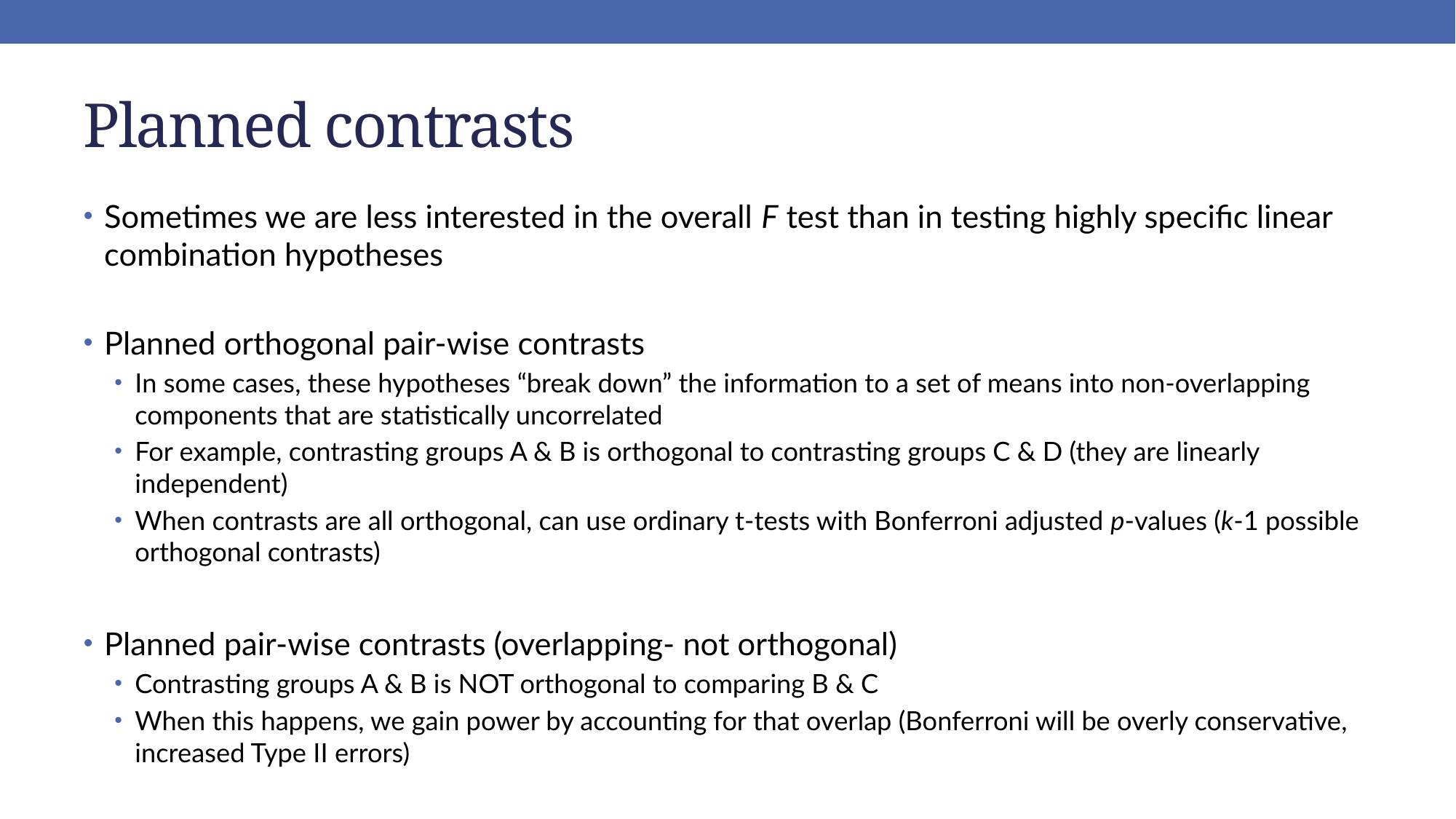

# Planned contrasts
Sometimes we are less interested in the overall F test than in testing highly specific linear combination hypotheses

Planned orthogonal pair-wise contrasts
In some cases, these hypotheses “break down” the information to a set of means into non-overlapping components that are statistically uncorrelated
For example, contrasting groups A & B is orthogonal to contrasting groups C & D (they are linearly independent)
When contrasts are all orthogonal, can use ordinary t-tests with Bonferroni adjusted p-values (k-1 possible orthogonal contrasts)

Planned pair-wise contrasts (overlapping- not orthogonal)
Contrasting groups A & B is NOT orthogonal to comparing B & C
When this happens, we gain power by accounting for that overlap (Bonferroni will be overly conservative, increased Type II errors)